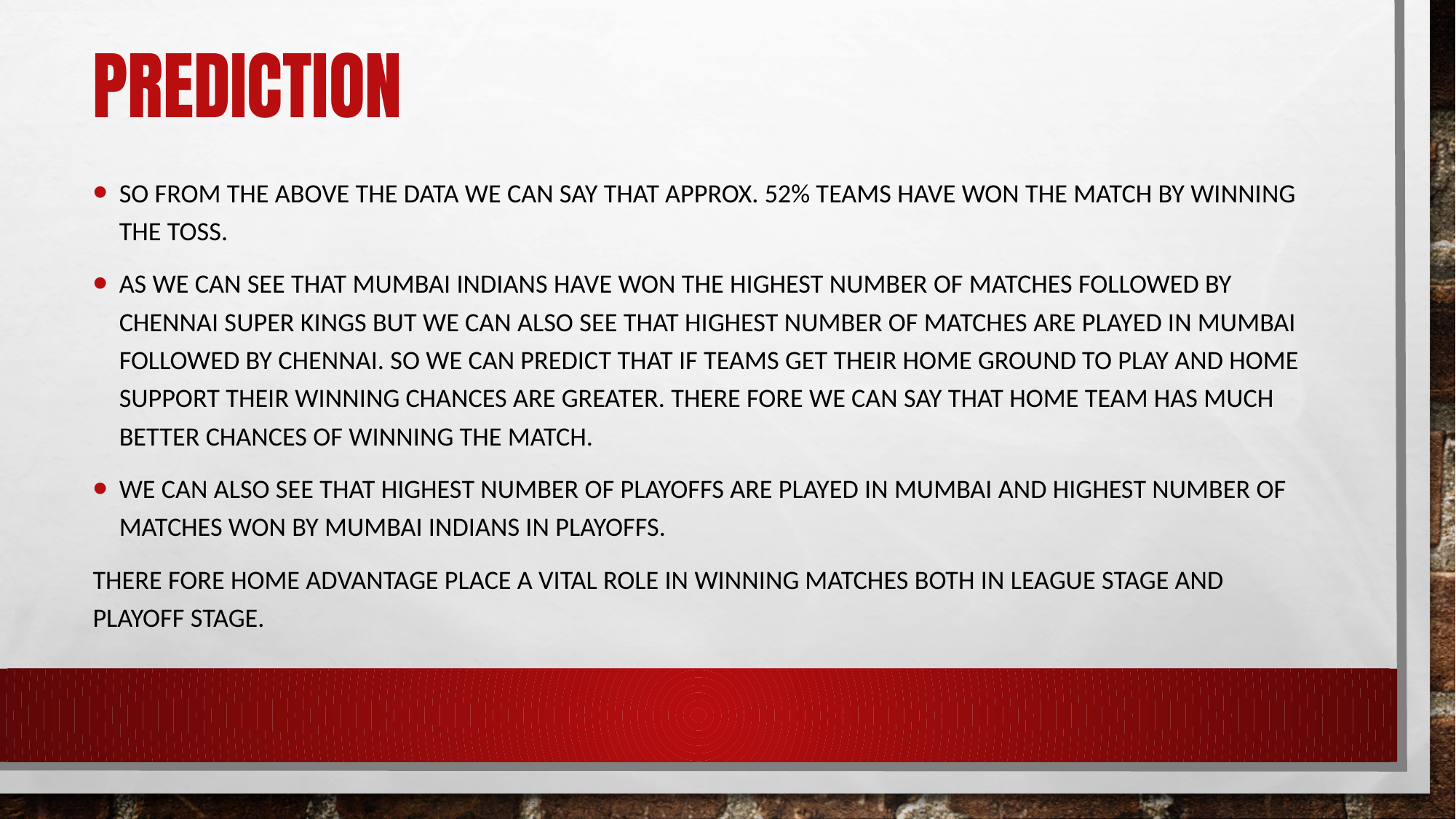

# Prediction
So from the above the data we can say that approx. 52% teams have won the match by winning the toss.
As we can see that Mumbai Indians have won the highest number of matches followed by Chennai super kings but we can also see that highest number of matches are played in Mumbai followed by Chennai. So we can predict that if teams get their home ground to play and home support their winning chances are greater. There fore we can say that home team has much better chances of winning the match.
We can also see that highest number of playoffs are played in Mumbai and highest number of matches won by Mumbai Indians in Playoffs.
There fore home advantage place a vital role in winning matches both in league stage and playoff stage.